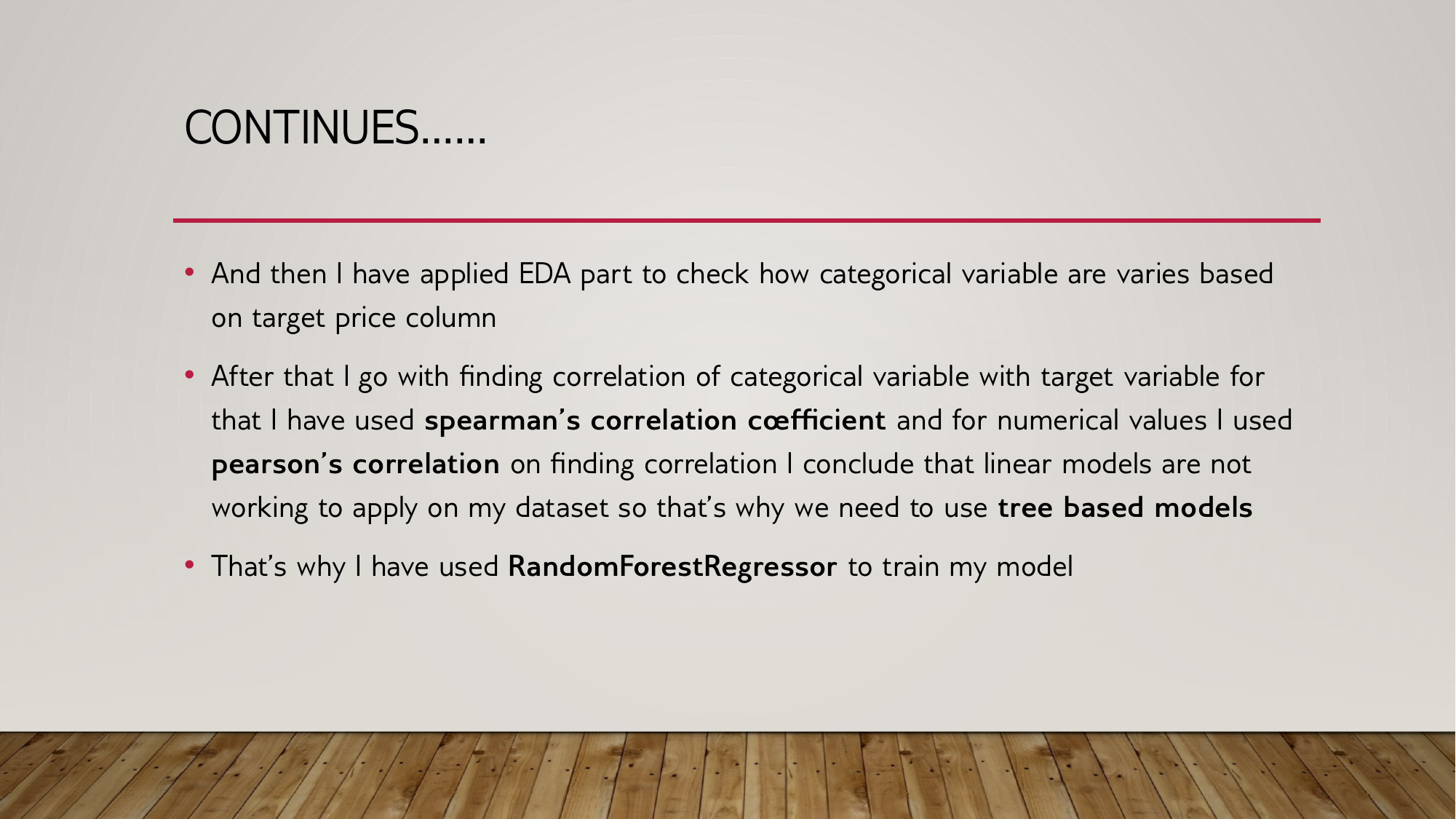

# Continues……
And then I have applied EDA part to check how categorical variable are varies based on target price column
After that I go with finding correlation of categorical variable with target variable for that I have used spearman’s correlation coefficient and for numerical values I used pearson’s correlation on finding correlation I conclude that linear models are not working to apply on my dataset so that’s why we need to use tree based models
That’s why I have used RandomForestRegressor to train my model